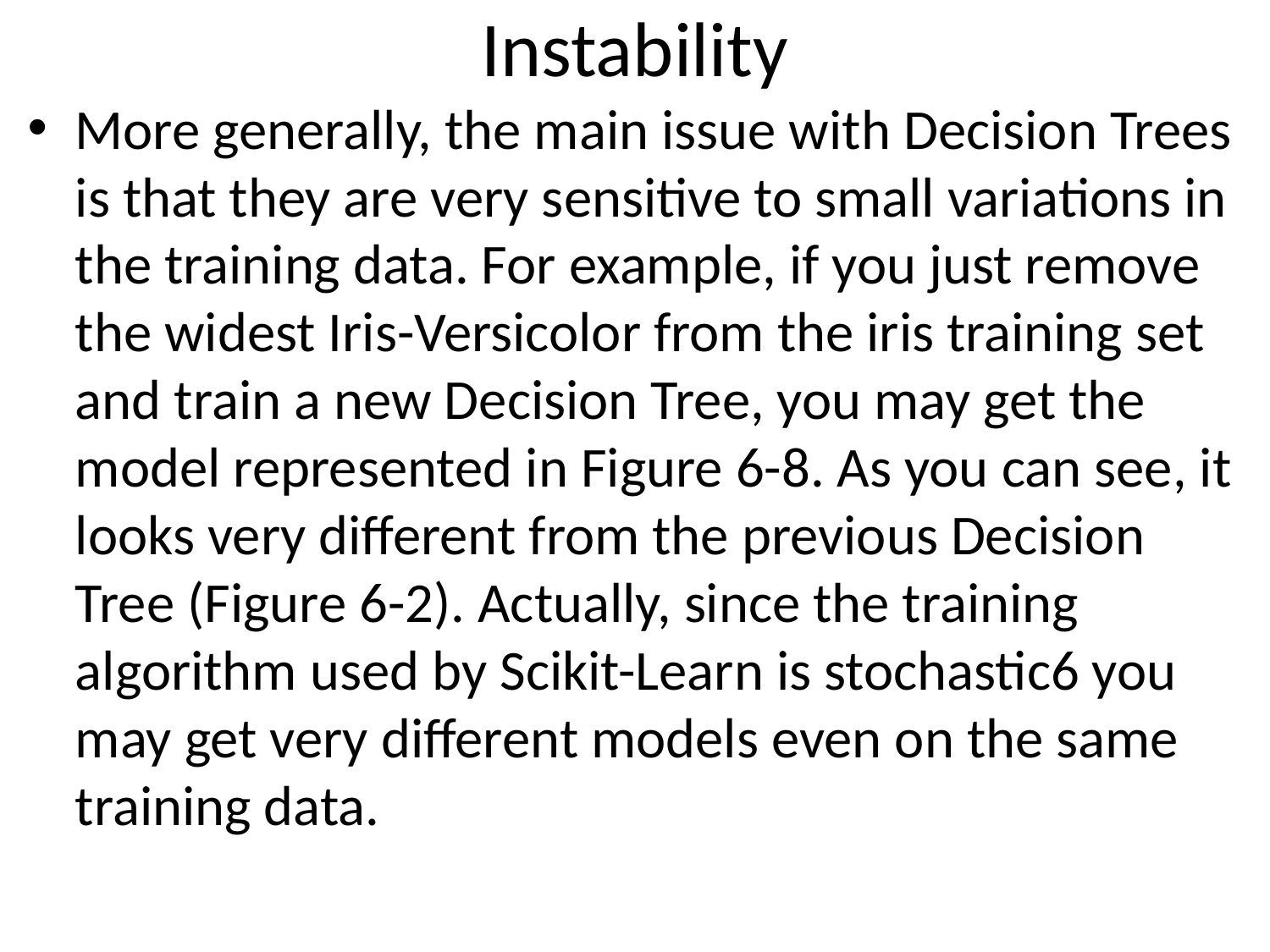

# Instability
More generally, the main issue with Decision Trees is that they are very sensitive to small variations in the training data. For example, if you just remove the widest Iris-Versicolor from the iris training set and train a new Decision Tree, you may get the model represented in Figure 6-8. As you can see, it looks very different from the previous Decision Tree (Figure 6-2). Actually, since the training algorithm used by Scikit-Learn is stochastic6 you may get very different models even on the same training data.